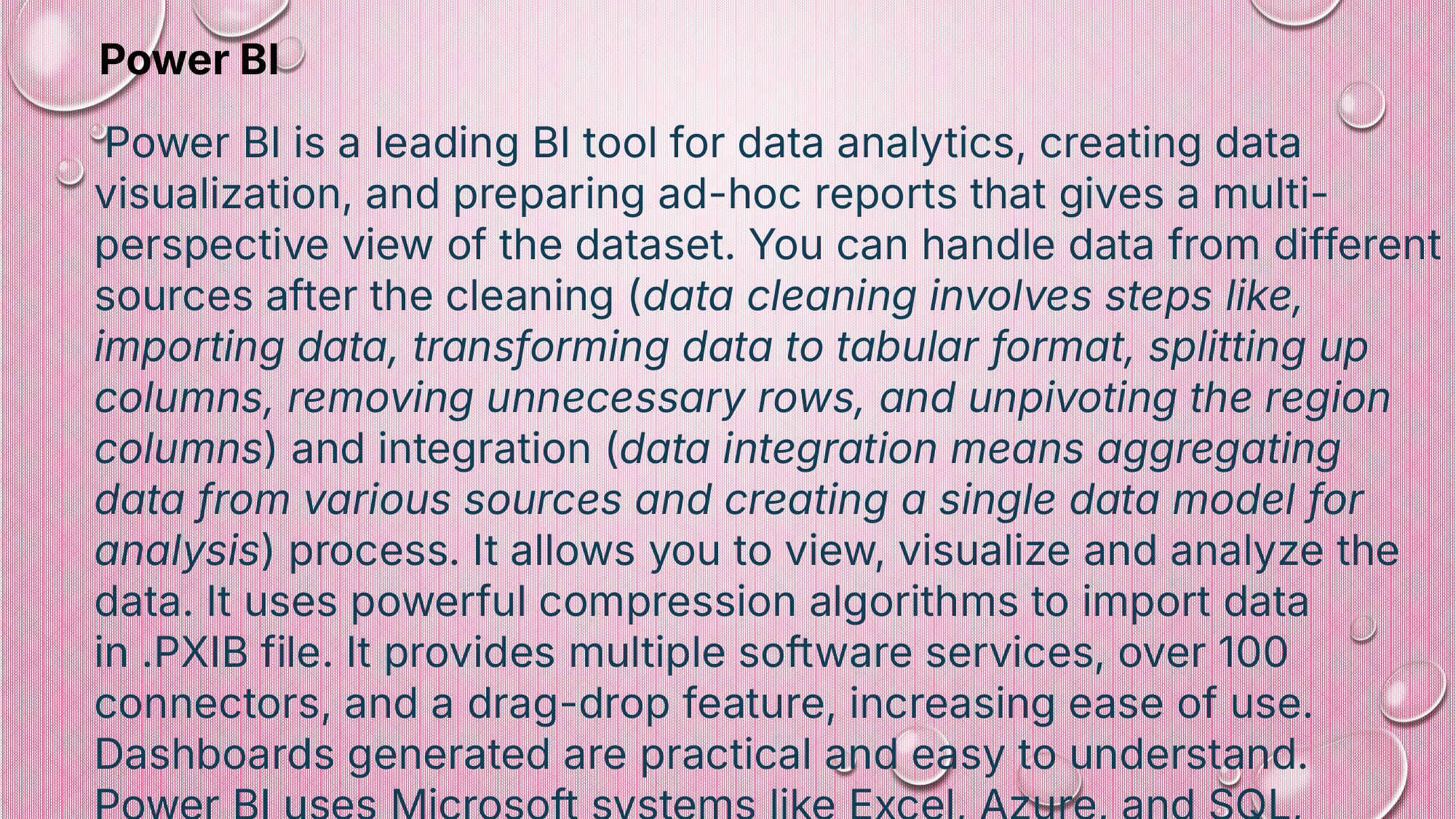

Power BI
 Power BI is a leading BI tool for data analytics, creating data visualization, and preparing ad-hoc reports that gives a multi-perspective view of the dataset. You can handle data from different sources after the cleaning (data cleaning involves steps like, importing data, transforming data to tabular format, splitting up columns, removing unnecessary rows, and unpivoting the region columns) and integration (data integration means aggregating data from various sources and creating a single data model for analysis) process. It allows you to view, visualize and analyze the data. It uses powerful compression algorithms to import data in .PXIB file. It provides multiple software services, over 100 connectors, and a drag-drop feature, increasing ease of use. Dashboards generated are practical and easy to understand. Power BI uses Microsoft systems like Excel, Azure, and SQL, making it an easy win for those already using Microsoft products.